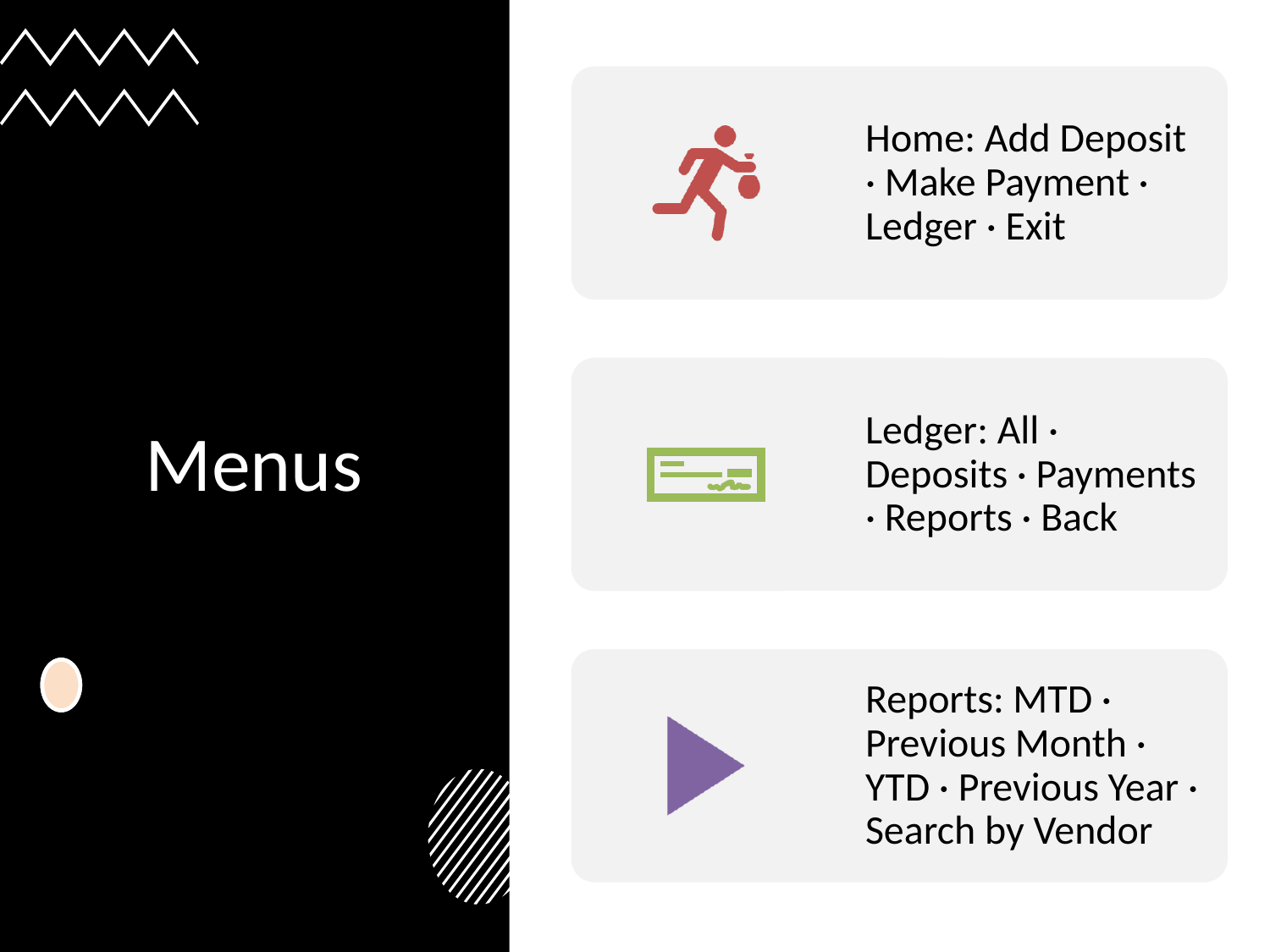

Home: Add Deposit · Make Payment · Ledger · Exit
Ledger: All · Deposits · Payments · Reports · Back
Reports: MTD · Previous Month · YTD · Previous Year · Search by Vendor
# Menus